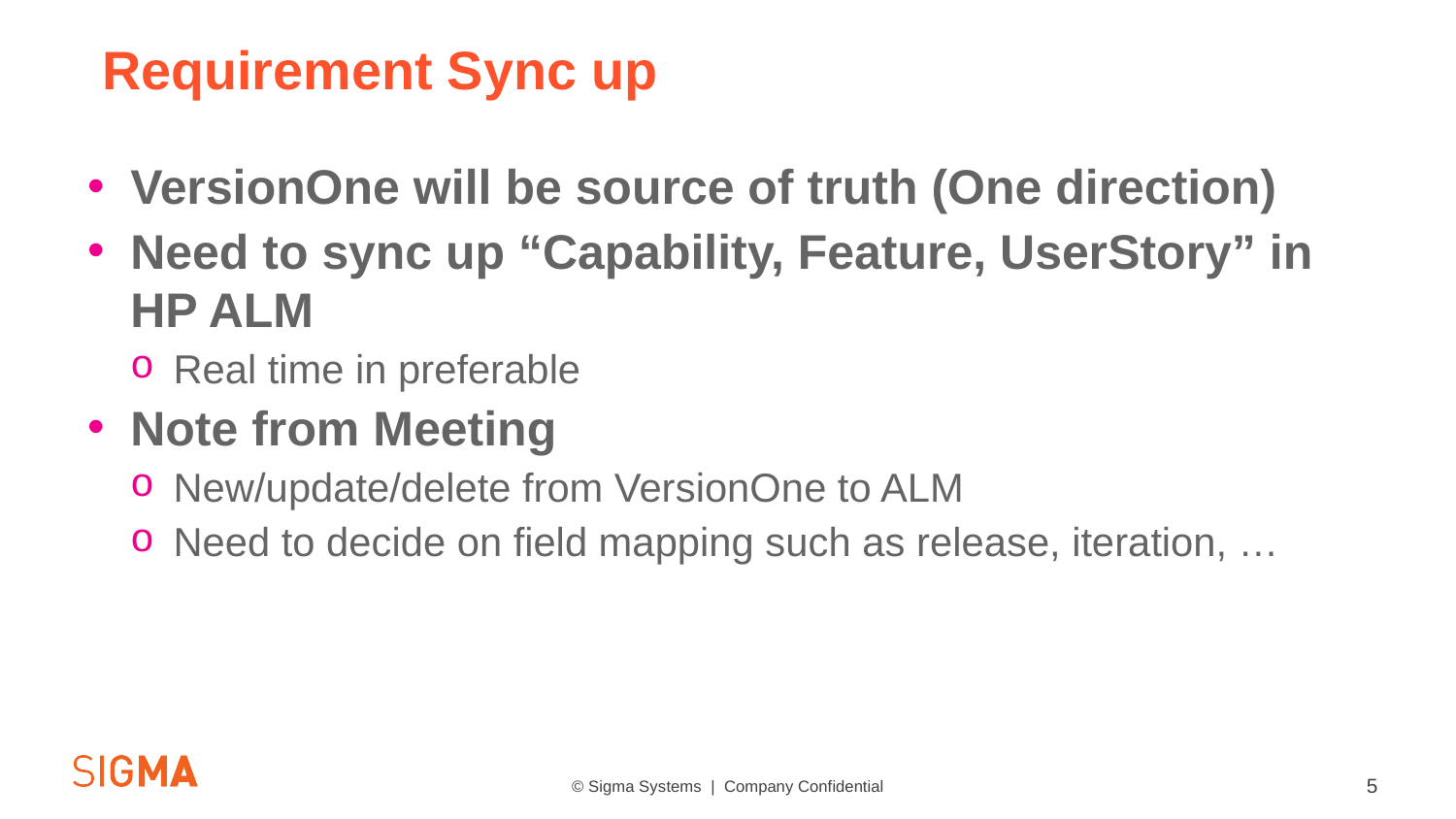

# Requirement Sync up
VersionOne will be source of truth (One direction)
Need to sync up “Capability, Feature, UserStory” in HP ALM
Real time in preferable
Note from Meeting
New/update/delete from VersionOne to ALM
Need to decide on field mapping such as release, iteration, …

© Sigma Systems  |  Company Confidential
5